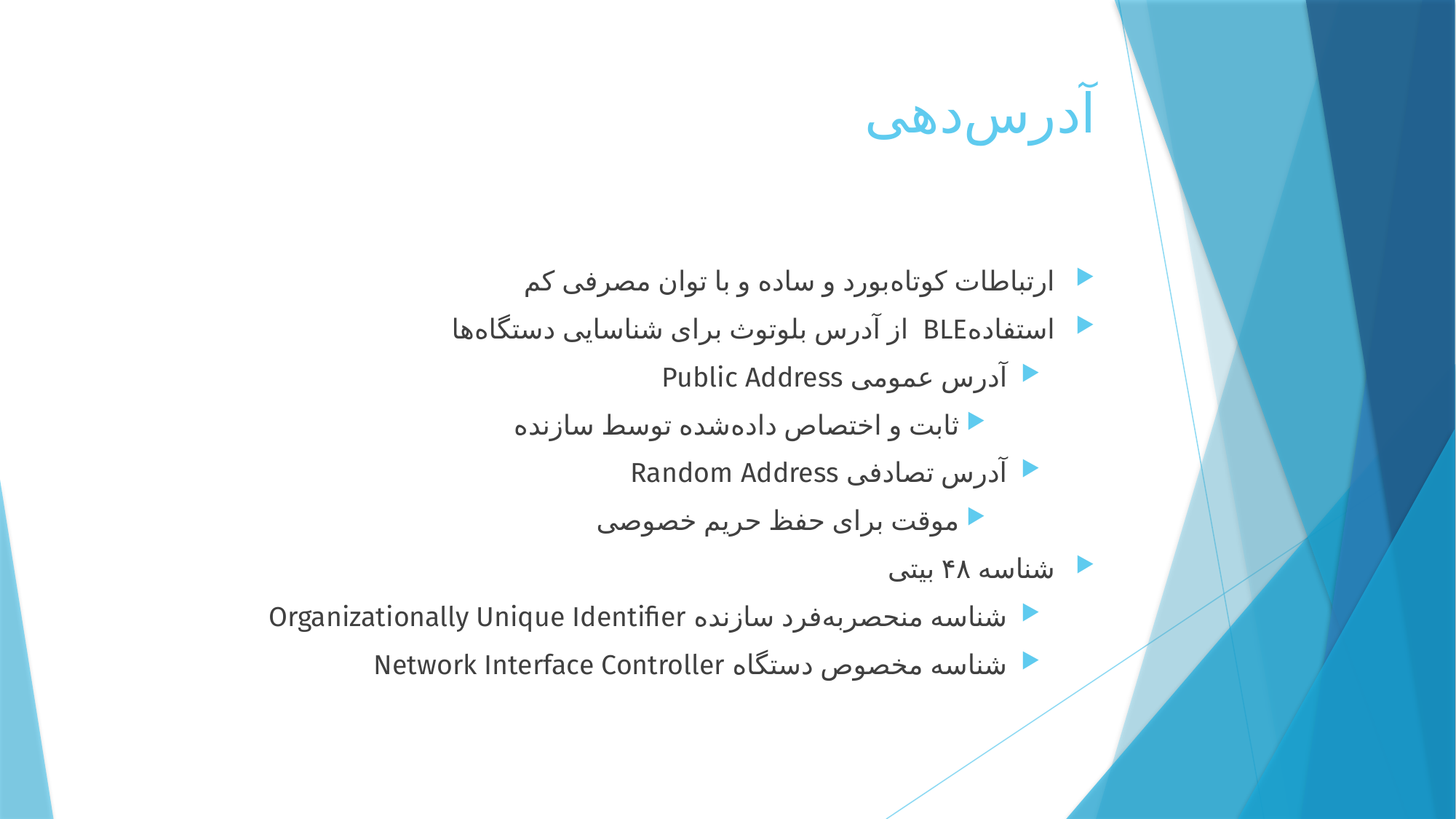

# آدرس‌دهی
ارتباطات کوتاه‌بورد و ساده و با توان مصرفی کم
استفادهBLE  از آدرس بلوتوث برای شناسایی دستگاه‌ها
آدرس عمومی Public Address
ثابت و اختصاص داده‌شده توسط سازنده
آدرس تصادفی Random Address
موقت برای حفظ حریم خصوصی
شناسه ۴۸ بیتی
شناسه منحصربه‌فرد سازنده Organizationally Unique Identifier
شناسه مخصوص دستگاه Network Interface Controller